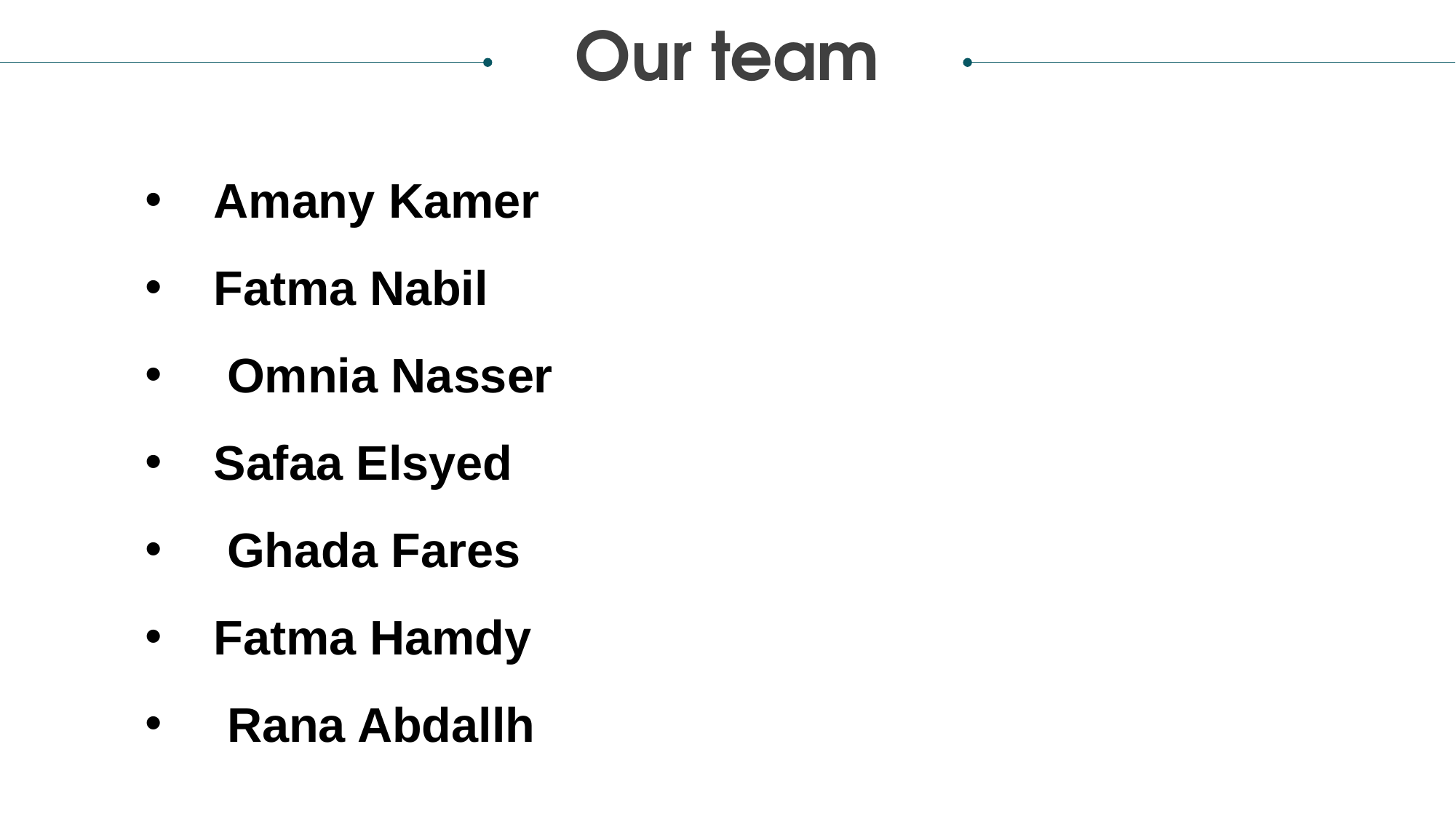

Our team
Amany Kamer
Fatma Nabil
 Omnia Nasser
Safaa Elsyed
 Ghada Fares
Fatma Hamdy
 Rana Abdallh